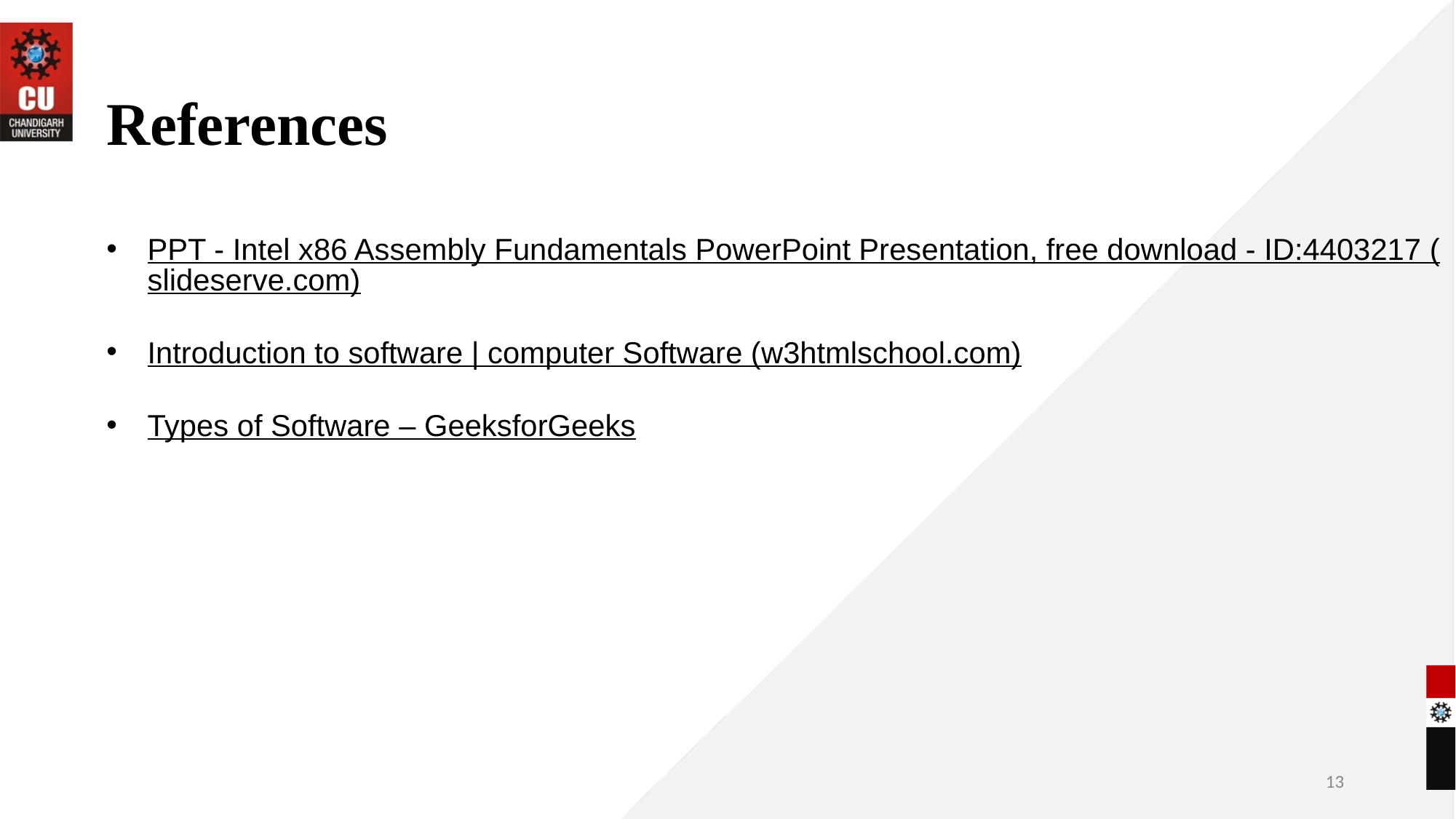

References

PPT - Intel x86 Assembly Fundamentals PowerPoint Presentation, free download - ID:4403217 (slideserve.com)

Introduction to software | computer Software (w3htmlschool.com)

Types of Software – GeeksforGeeks

13